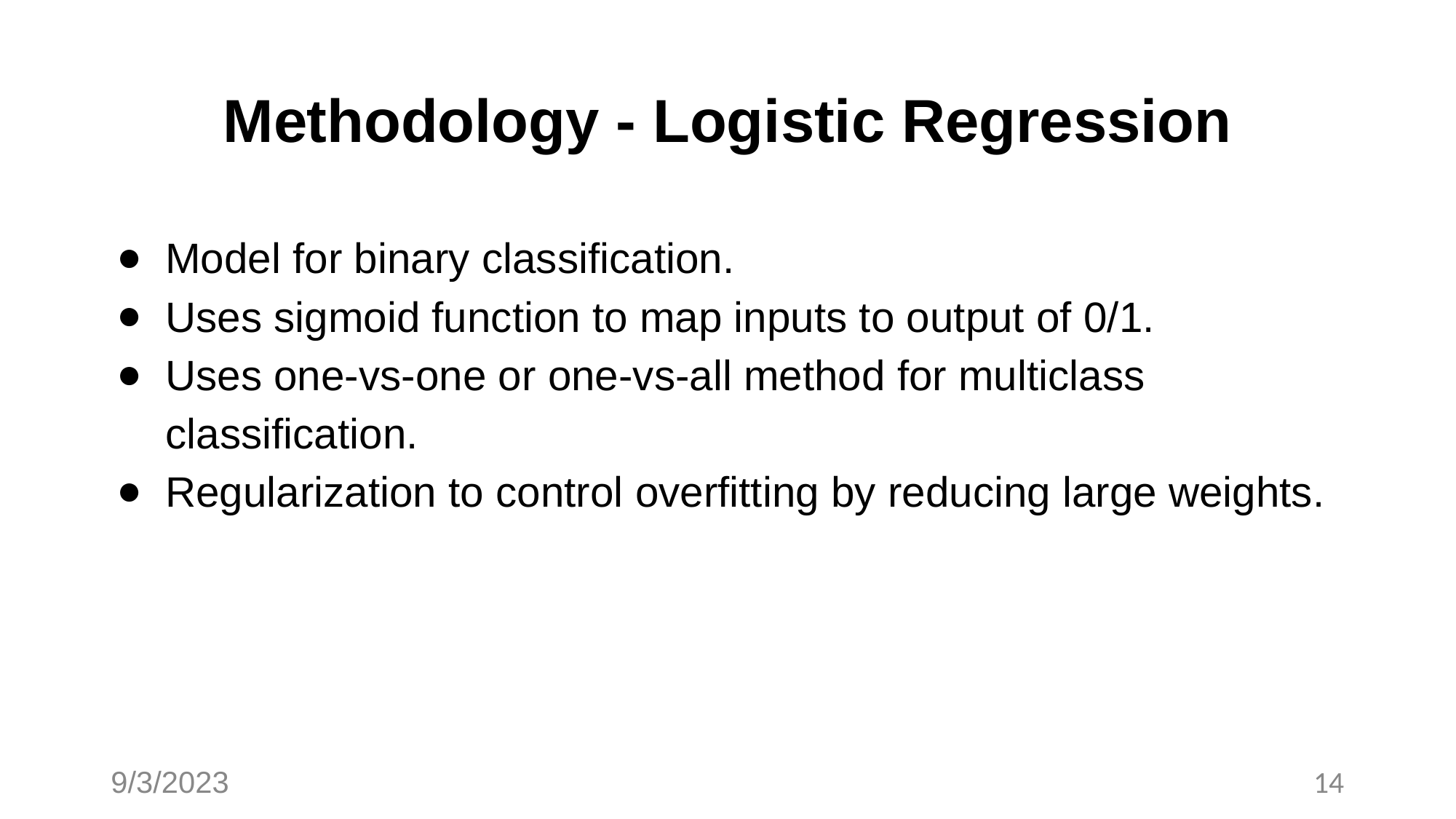

# Methodology - Logistic Regression
Model for binary classification.
Uses sigmoid function to map inputs to output of 0/1.
Uses one-vs-one or one-vs-all method for multiclass classification.
Regularization to control overfitting by reducing large weights.
9/3/2023
14